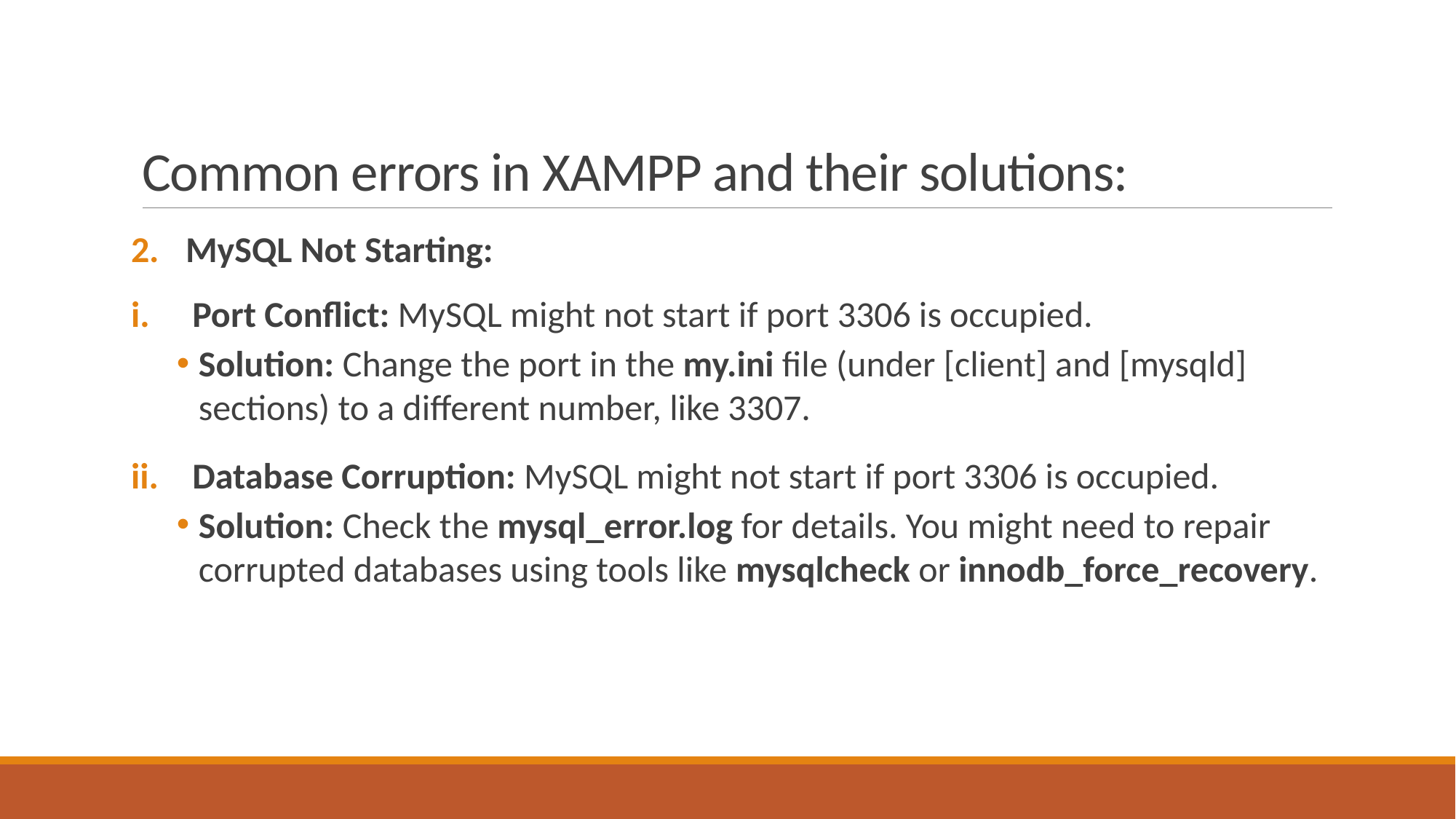

# Common errors in XAMPP and their solutions:
MySQL Not Starting:
Port Conflict: MySQL might not start if port 3306 is occupied.
Solution: Change the port in the my.ini file (under [client] and [mysqld] sections) to a different number, like 3307.
Database Corruption: MySQL might not start if port 3306 is occupied.
Solution: Check the mysql_error.log for details. You might need to repair corrupted databases using tools like mysqlcheck or innodb_force_recovery.